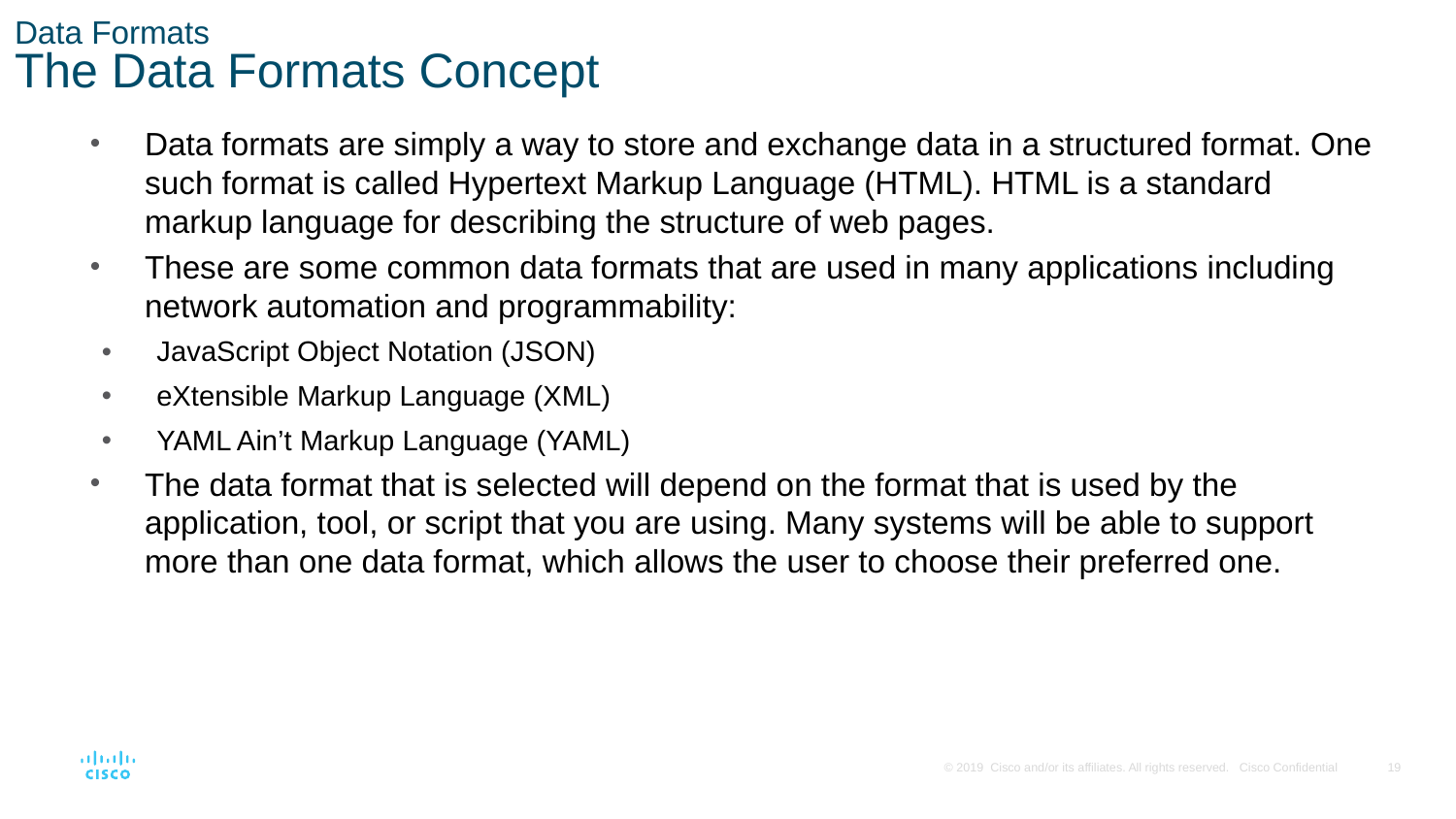

# Data Formats The Data Formats Concept
Data formats are simply a way to store and exchange data in a structured format. One such format is called Hypertext Markup Language (HTML). HTML is a standard markup language for describing the structure of web pages.
These are some common data formats that are used in many applications including network automation and programmability:
JavaScript Object Notation (JSON)
eXtensible Markup Language (XML)
YAML Ain’t Markup Language (YAML)
The data format that is selected will depend on the format that is used by the application, tool, or script that you are using. Many systems will be able to support more than one data format, which allows the user to choose their preferred one.